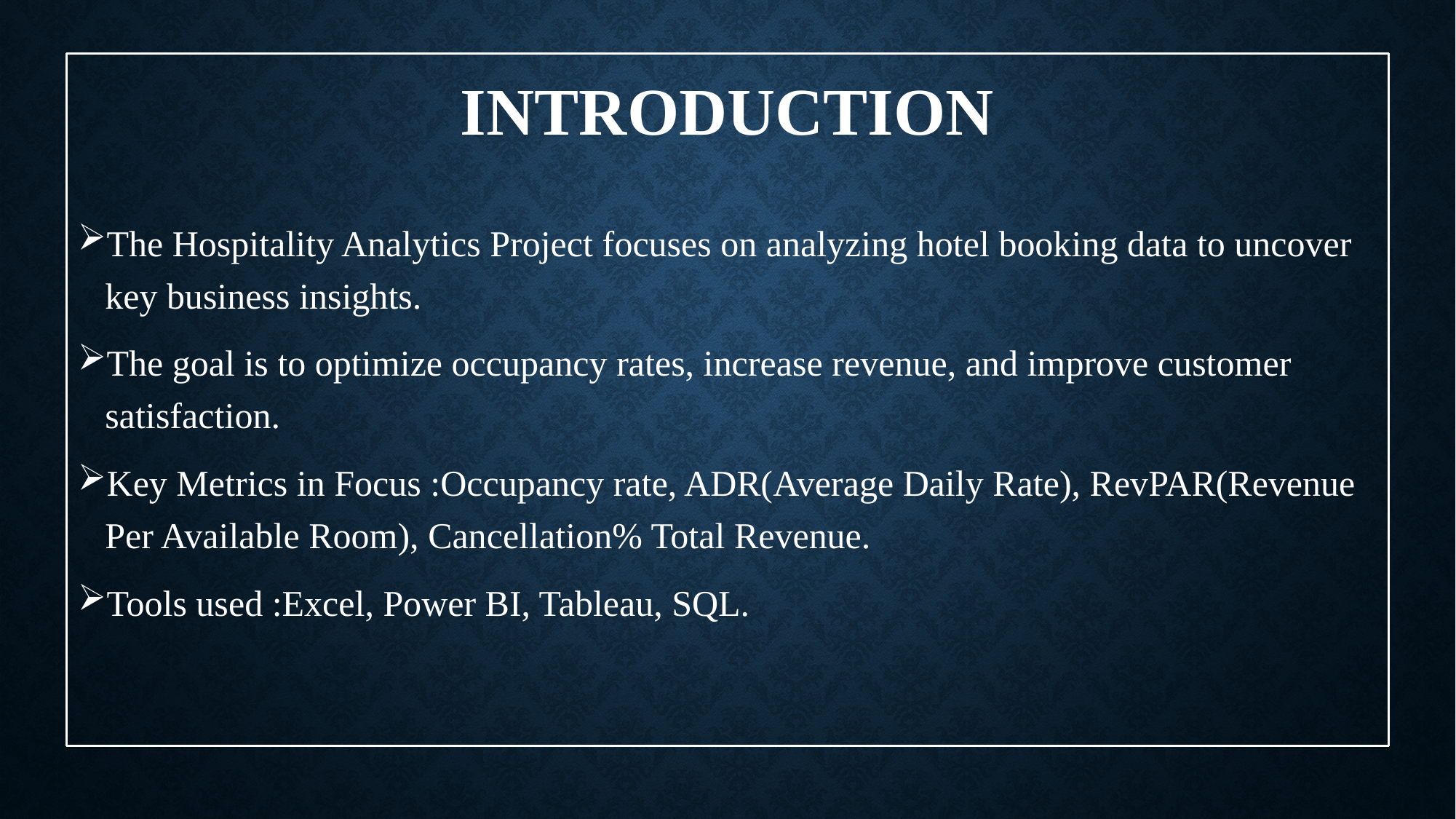

# INTRODUCTION

The Hospitality Analytics Project focuses on analyzing hotel booking data to uncover key business insights.
The goal is to optimize occupancy rates, increase revenue, and improve customer satisfaction.
Key Metrics in Focus :Occupancy rate, ADR(Average Daily Rate), RevPAR(Revenue Per Available Room), Cancellation% Total Revenue.
Tools used :Excel, Power BI, Tableau, SQL.